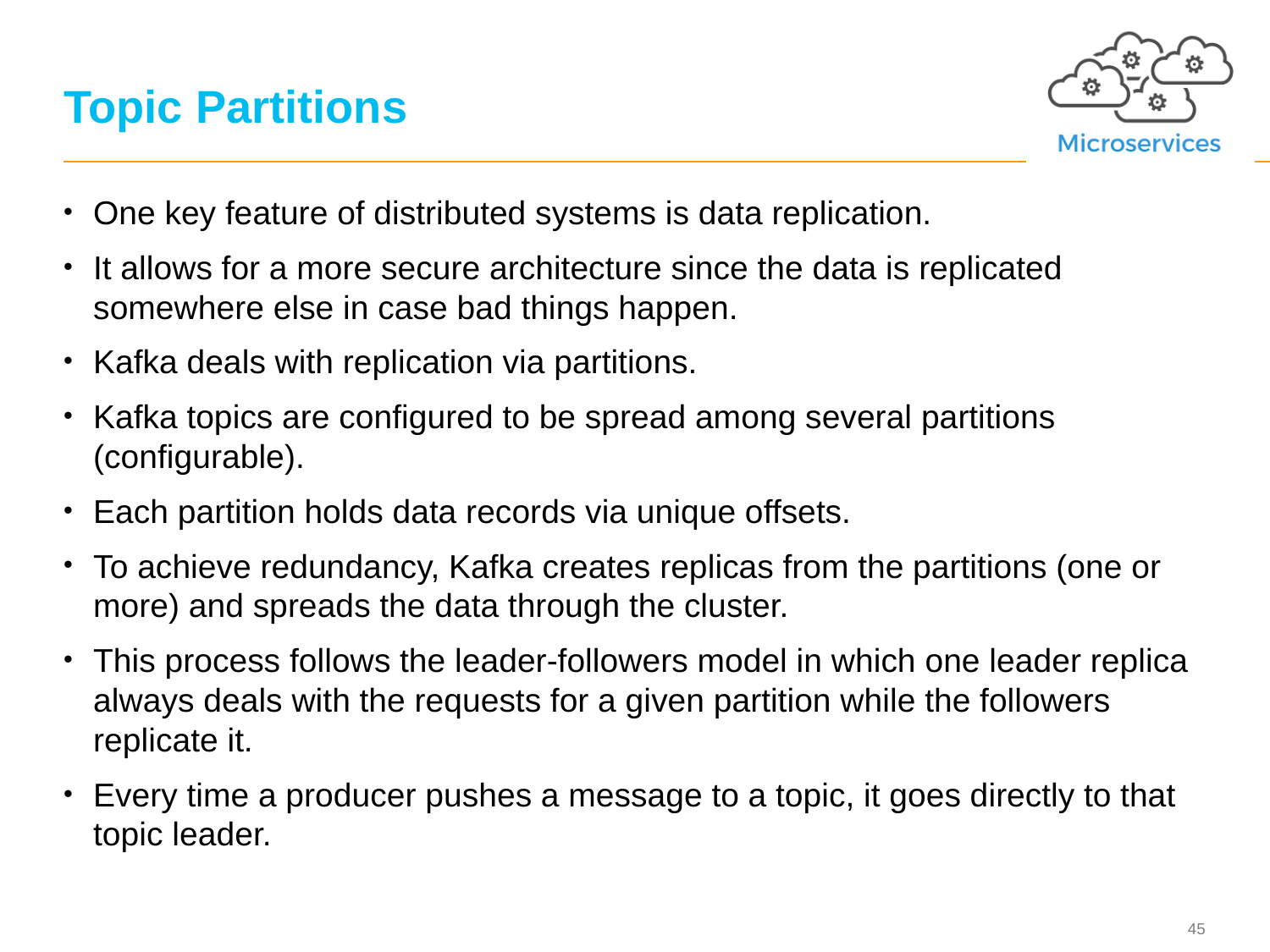

# Topic Partitions
One key feature of distributed systems is data replication.
It allows for a more secure architecture since the data is replicated somewhere else in case bad things happen.
Kafka deals with replication via partitions.
Kafka topics are configured to be spread among several partitions (configurable).
Each partition holds data records via unique offsets.
To achieve redundancy, Kafka creates replicas from the partitions (one or more) and spreads the data through the cluster.
This process follows the leader-followers model in which one leader replica always deals with the requests for a given partition while the followers replicate it.
Every time a producer pushes a message to a topic, it goes directly to that topic leader.